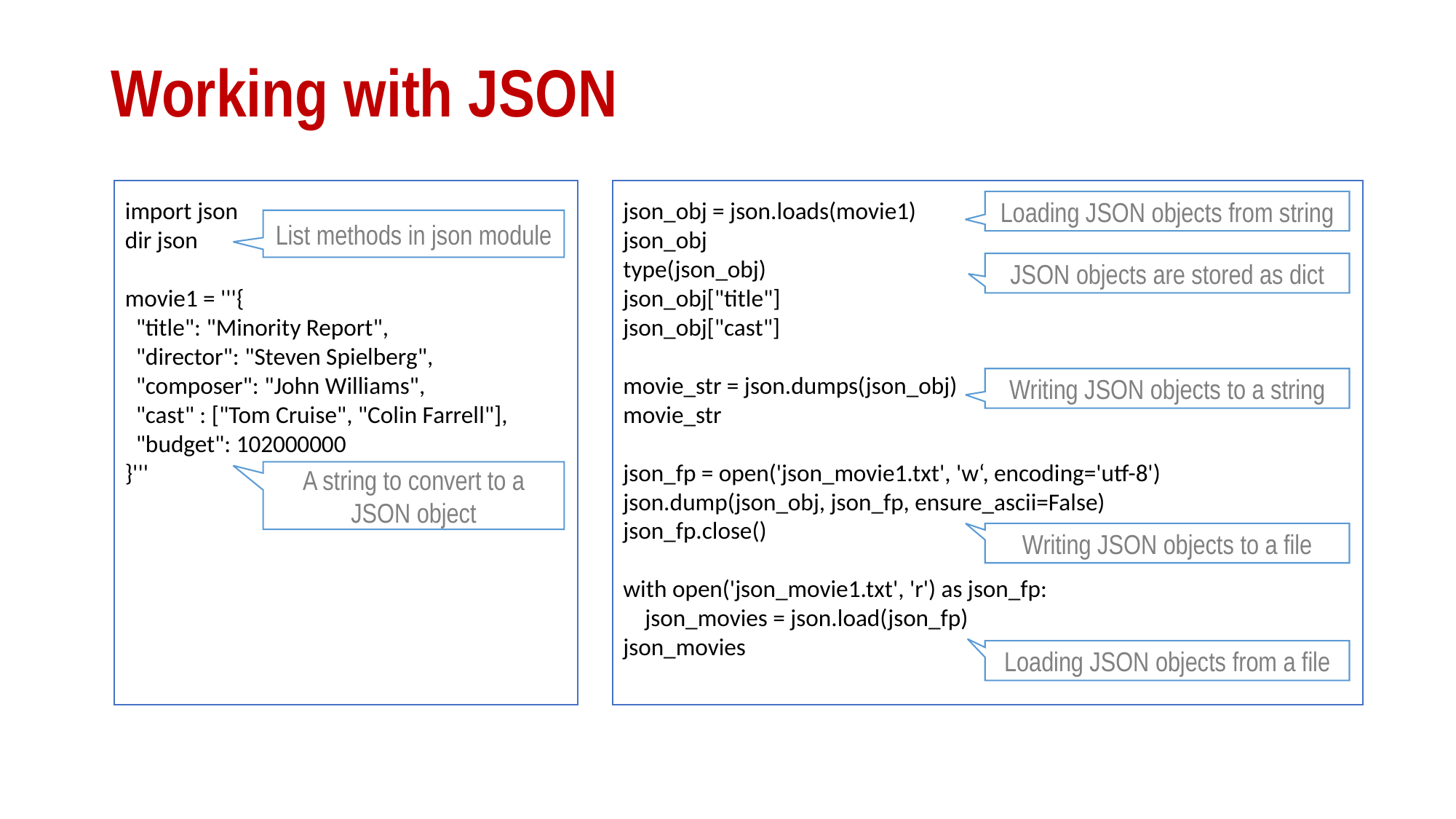

# Working with JSON
import json
dir json

movie1 = '''{
  "title": "Minority Report",
  "director": "Steven Spielberg",
  "composer": "John Williams",
  "cast" : ["Tom Cruise", "Colin Farrell"],
  "budget": 102000000
}'''

json_obj = json.loads(movie1)
json_obj
type(json_obj)
json_obj["title"]
json_obj["cast"]

movie_str = json.dumps(json_obj)
movie_str

json_fp = open('json_movie1.txt', 'w‘, encoding='utf-8')
json.dump(json_obj, json_fp, ensure_ascii=False)
json_fp.close()

with open('json_movie1.txt', 'r') as json_fp:
    json_movies = json.load(json_fp)
json_movies

Loading JSON objects from string
List methods in json module
JSON objects are stored as dict
Writing JSON objects to a string
A string to convert to a JSON object
Writing JSON objects to a file
Loading JSON objects from a file